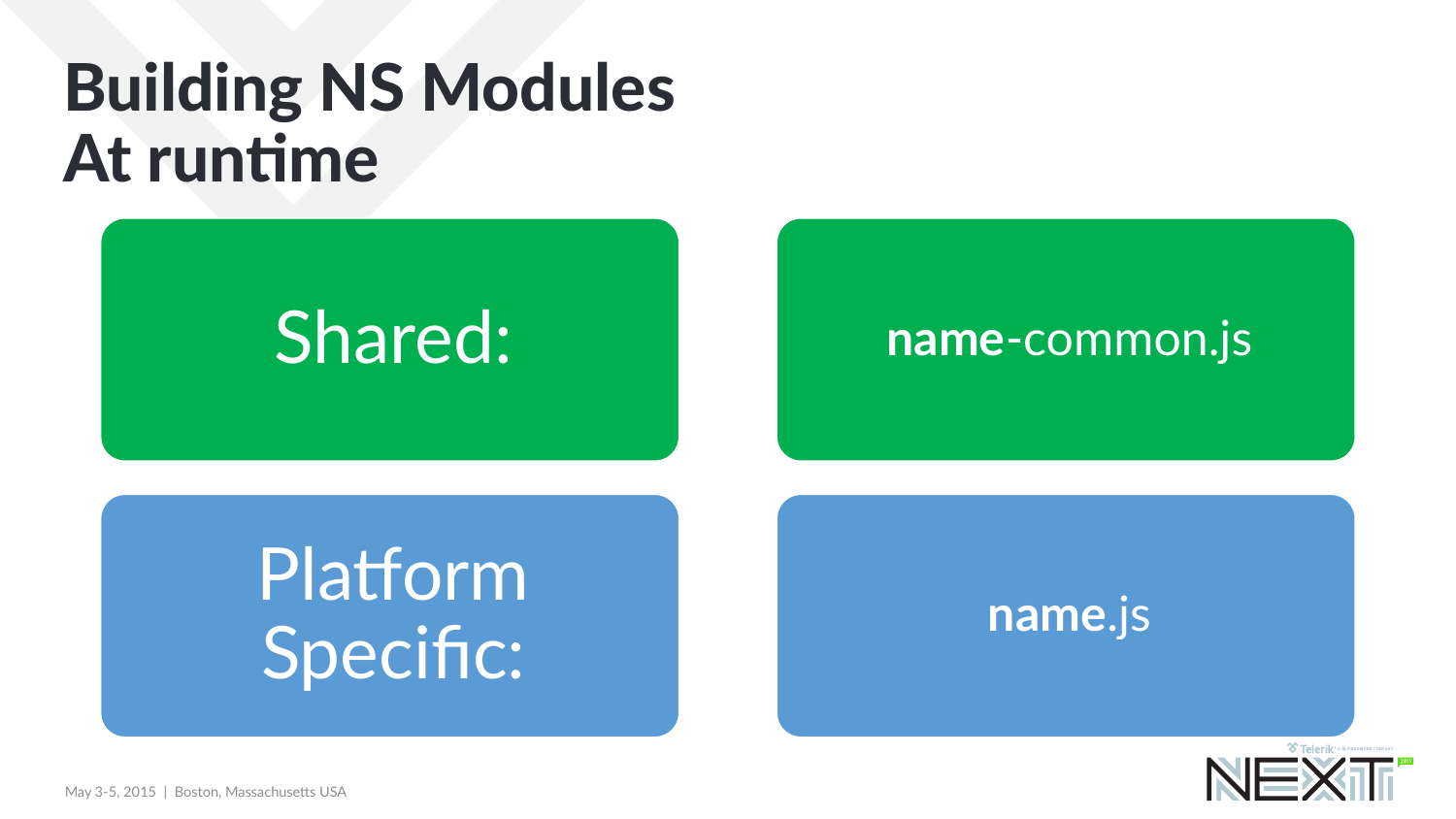

# Building NS Modules At runtime
Shared:
Platform Specific:
name-common.js
name.js